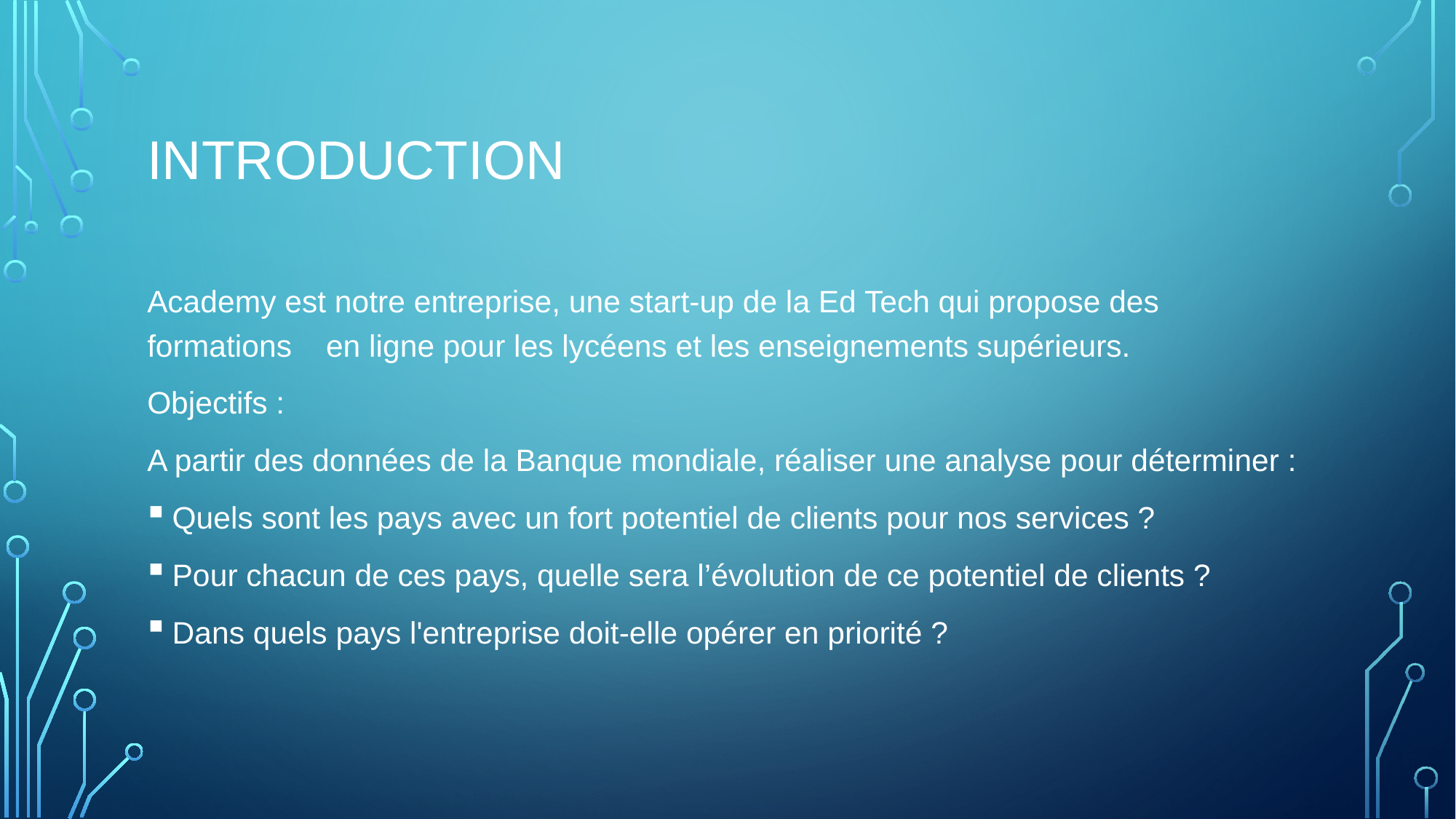

# Introduction
Academy est notre entreprise, une start-up de la Ed Tech qui propose des formations    en ligne pour les lycéens et les enseignements supérieurs.
Objectifs :
A partir des données de la Banque mondiale, réaliser une analyse pour déterminer :
Quels sont les pays avec un fort potentiel de clients pour nos services ?
Pour chacun de ces pays, quelle sera l’évolution de ce potentiel de clients ?
Dans quels pays l'entreprise doit-elle opérer en priorité ?